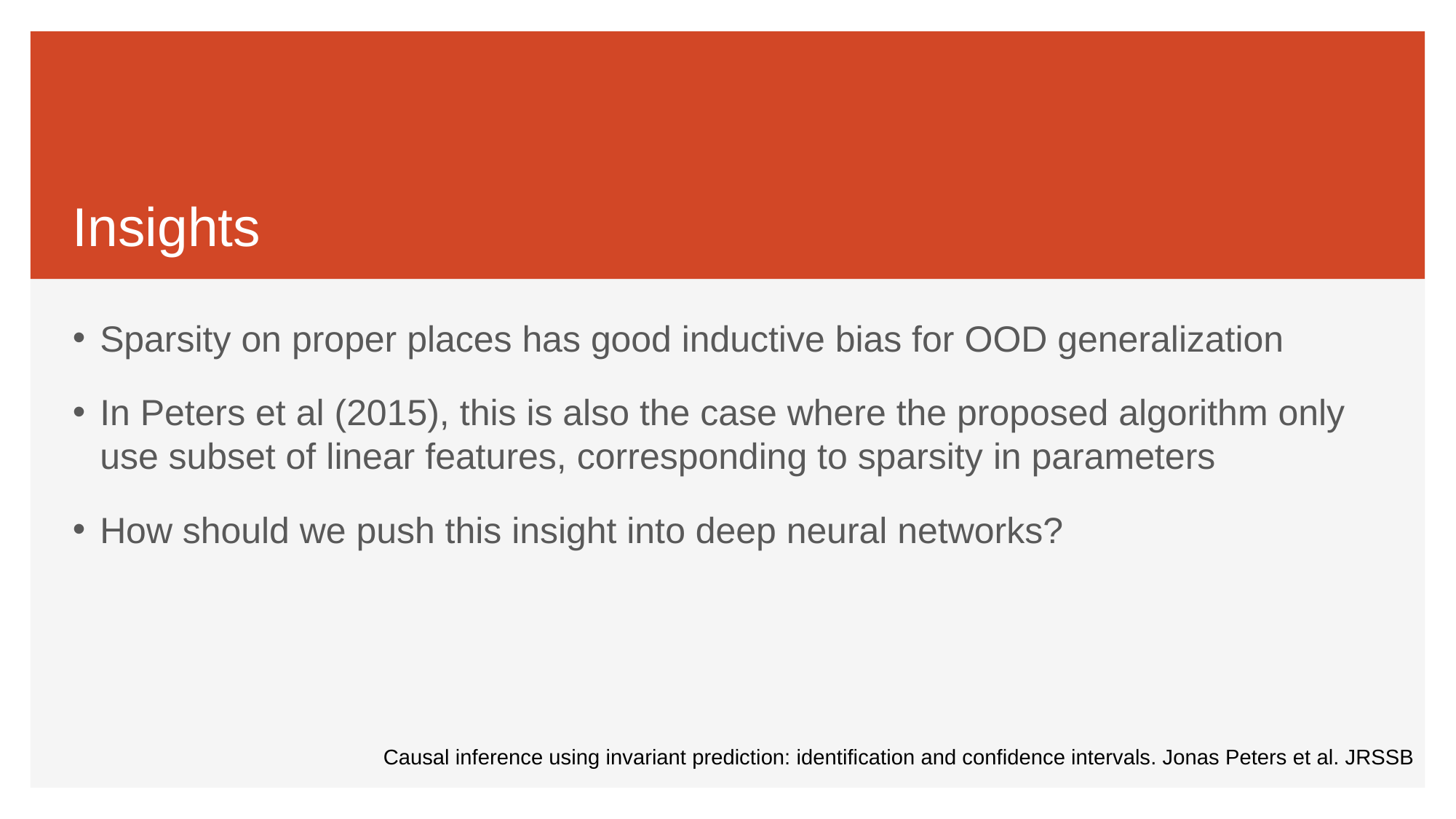

# Insights
Sparsity on proper places has good inductive bias for OOD generalization
In Peters et al (2015), this is also the case where the proposed algorithm only use subset of linear features, corresponding to sparsity in parameters
How should we push this insight into deep neural networks?
Causal inference using invariant prediction: identification and confidence intervals. Jonas Peters et al. JRSSB